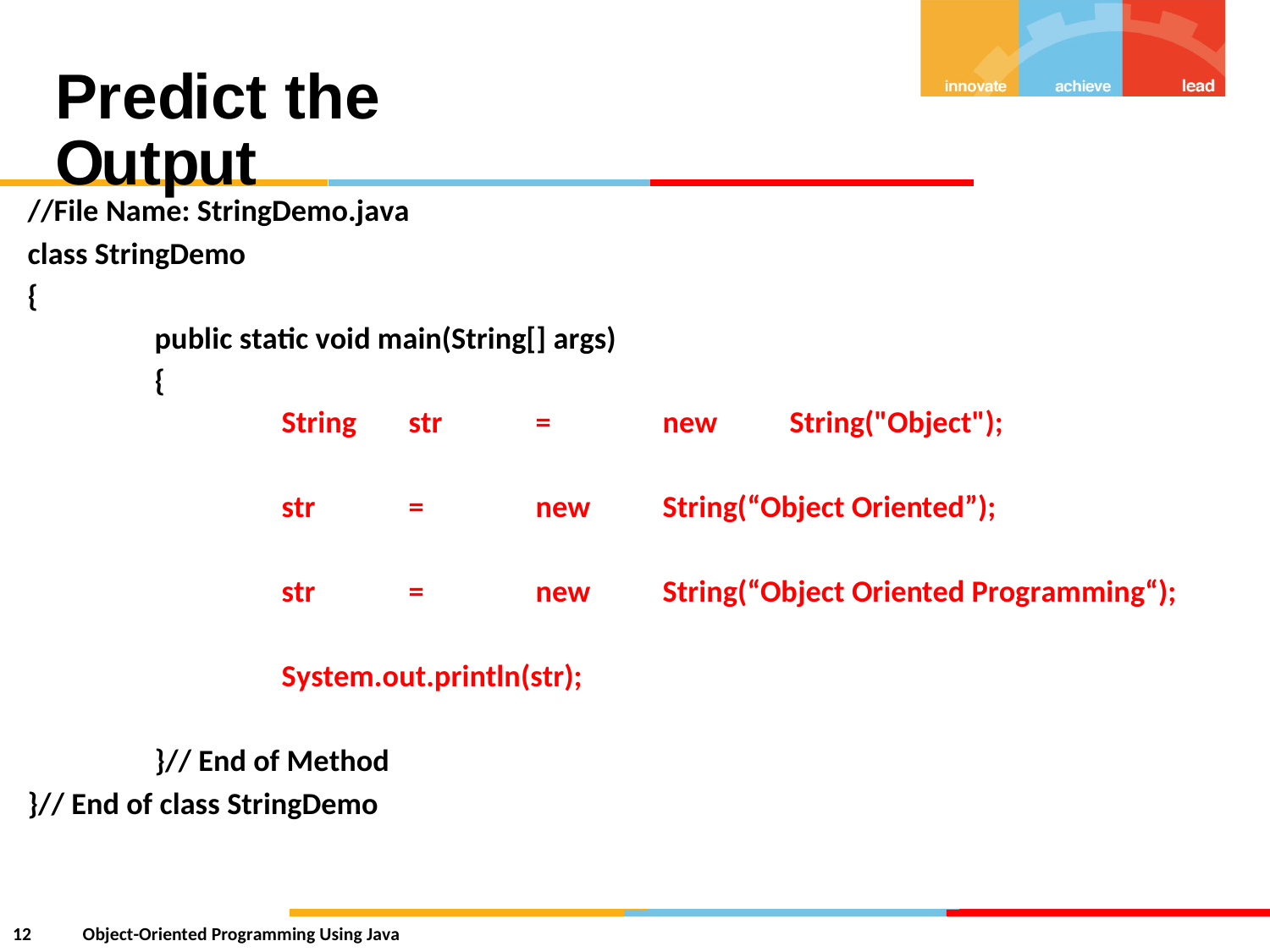

Predict the Output

//File Name: StringDemo.java
class StringDemo
{
public static void main(String[] args)
{
String
str
=
new
String("Object");
str
=
new
String(“Object Oriented”);
str
=
new
String(“Object Oriented Programming“);
System.out.println(str);
}// End of Method
}// End of class StringDemo

12
Object-Oriented Programming Using Java